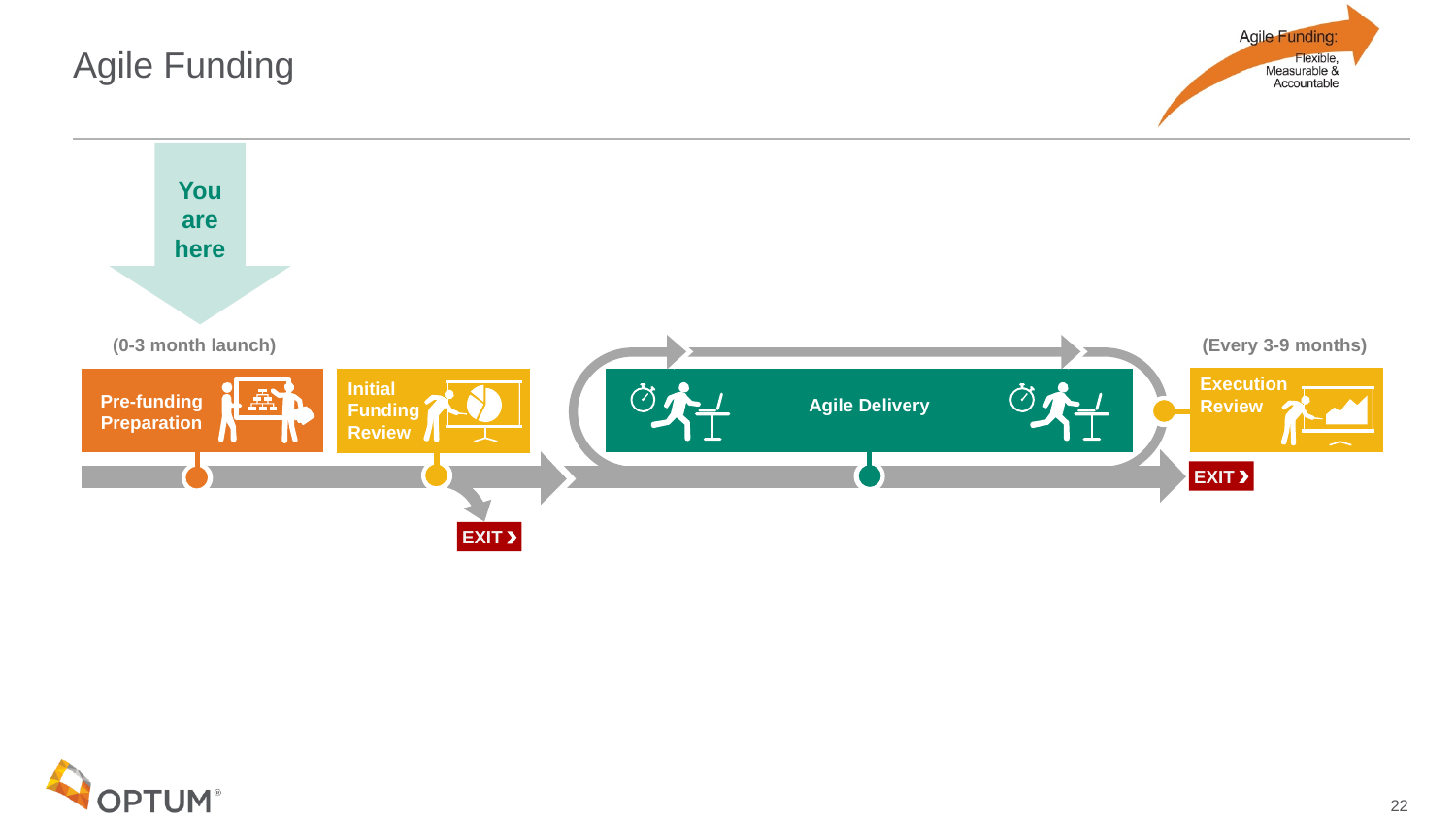

# Agile Funding
You are here
(0-3 month launch)
(Every 3-9 months)

Execution
Review

Initial Funding Review

Pre-funding
Preparation
Agile Delivery

 EXIT

 EXIT

22